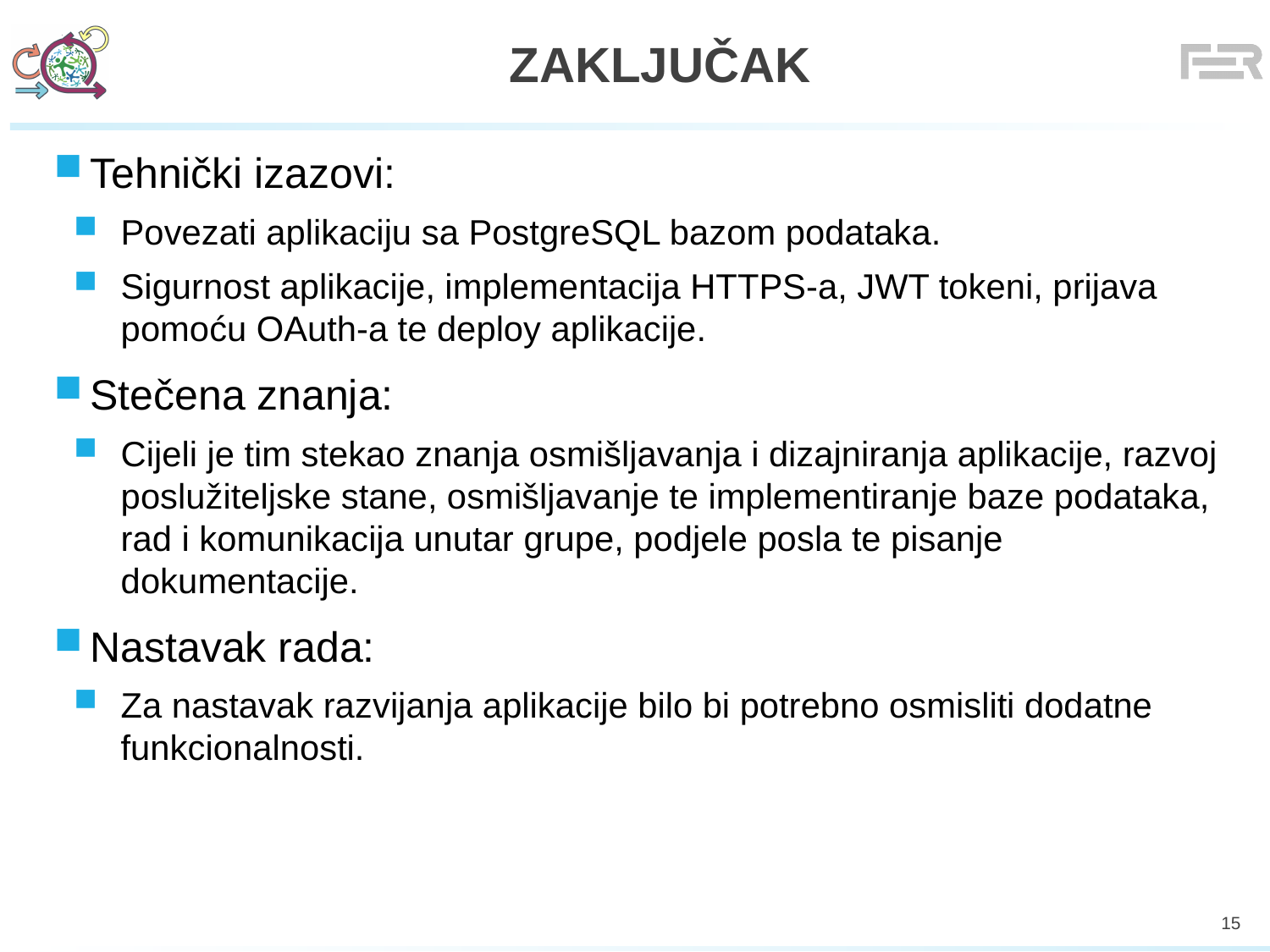

# Zaključak
Tehnički izazovi:
Povezati aplikaciju sa PostgreSQL bazom podataka.
Sigurnost aplikacije, implementacija HTTPS-a, JWT tokeni, prijava pomoću OAuth-a te deploy aplikacije.
Stečena znanja:
Cijeli je tim stekao znanja osmišljavanja i dizajniranja aplikacije, razvoj poslužiteljske stane, osmišljavanje te implementiranje baze podataka, rad i komunikacija unutar grupe, podjele posla te pisanje dokumentacije.
Nastavak rada:
Za nastavak razvijanja aplikacije bilo bi potrebno osmisliti dodatne funkcionalnosti.

15